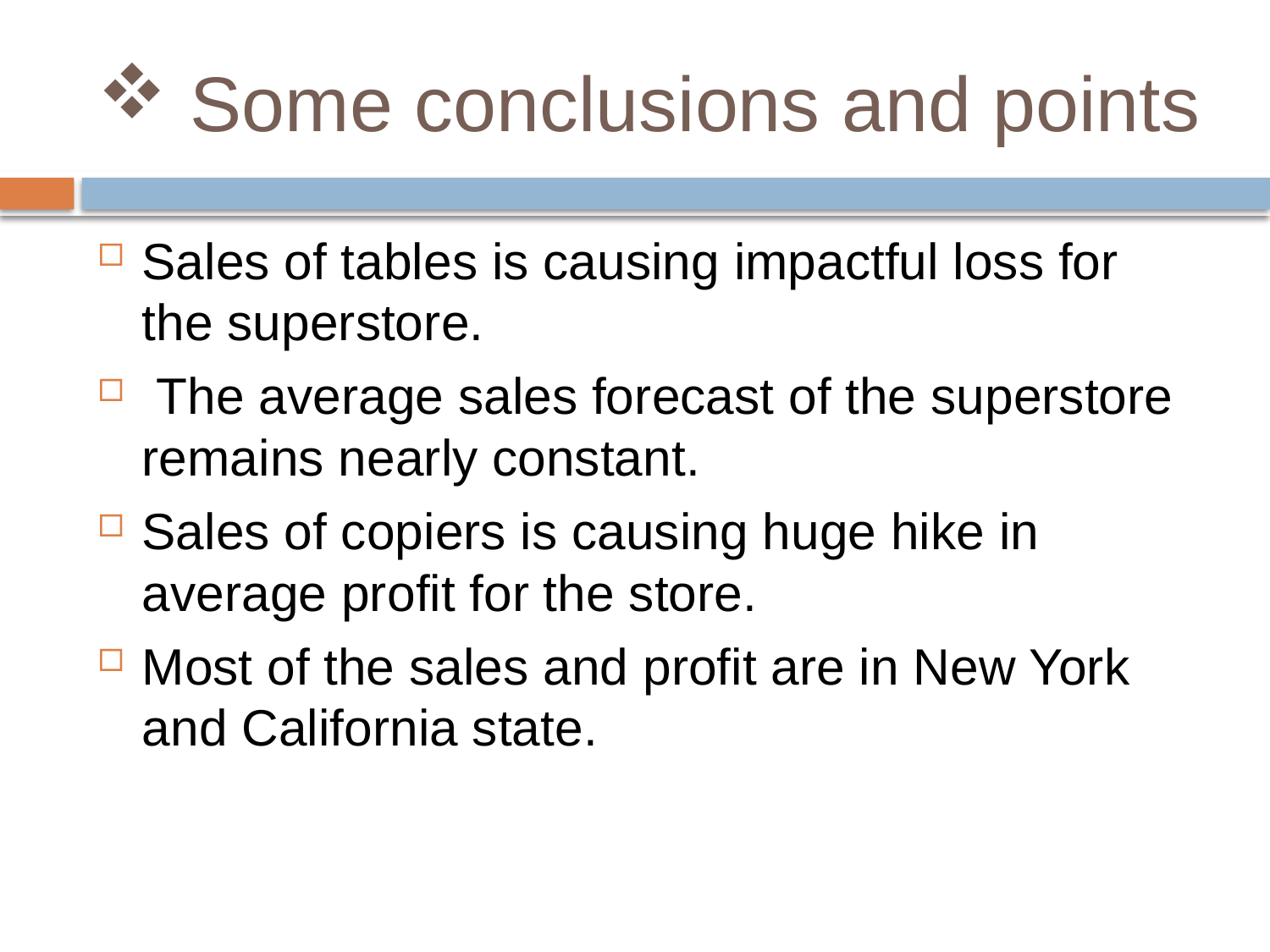

# Some conclusions and points
Sales of tables is causing impactful loss for the superstore.
 The average sales forecast of the superstore remains nearly constant.
Sales of copiers is causing huge hike in average profit for the store.
Most of the sales and profit are in New York and California state.